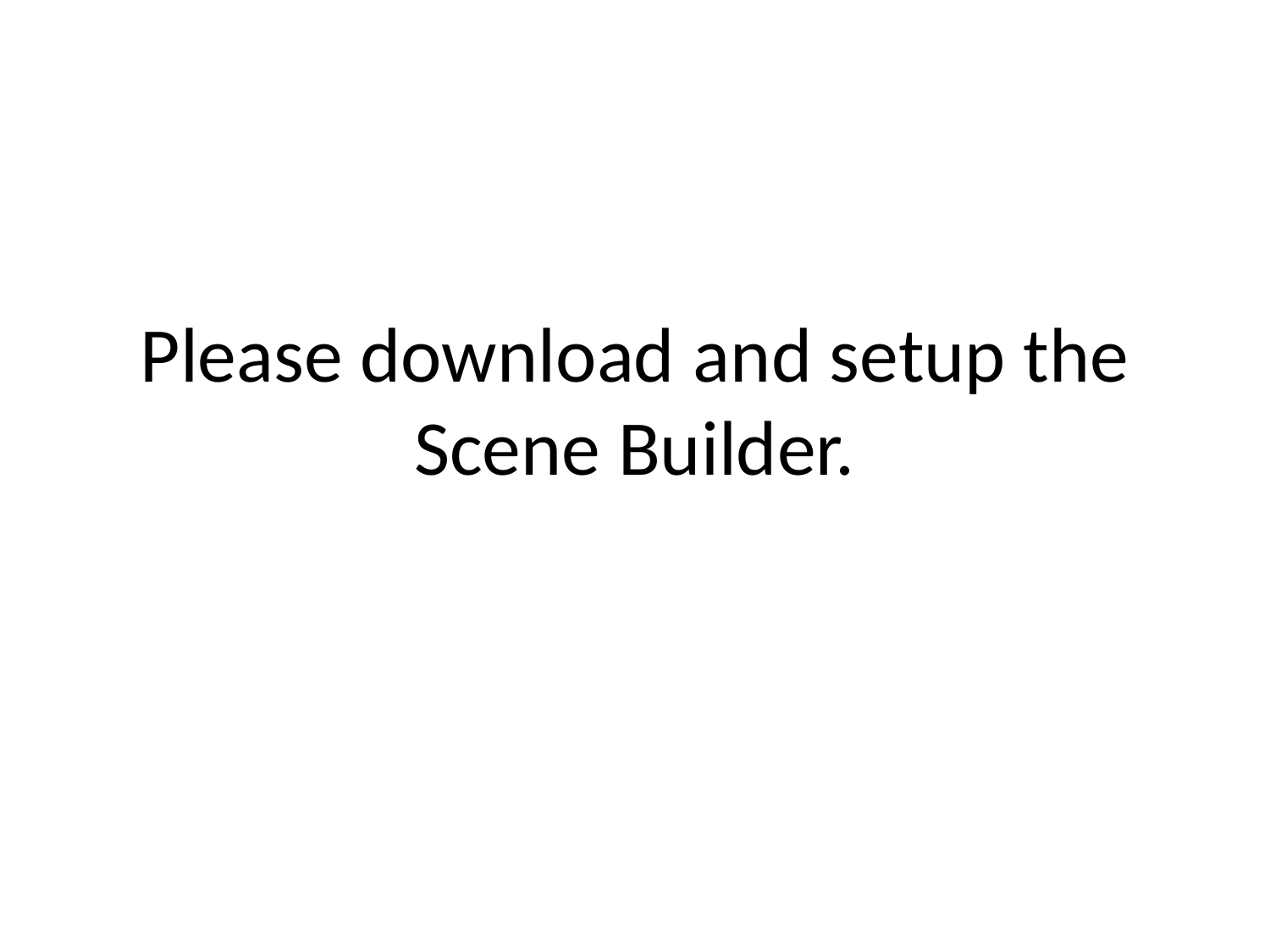

# Please download and setup the Scene Builder.